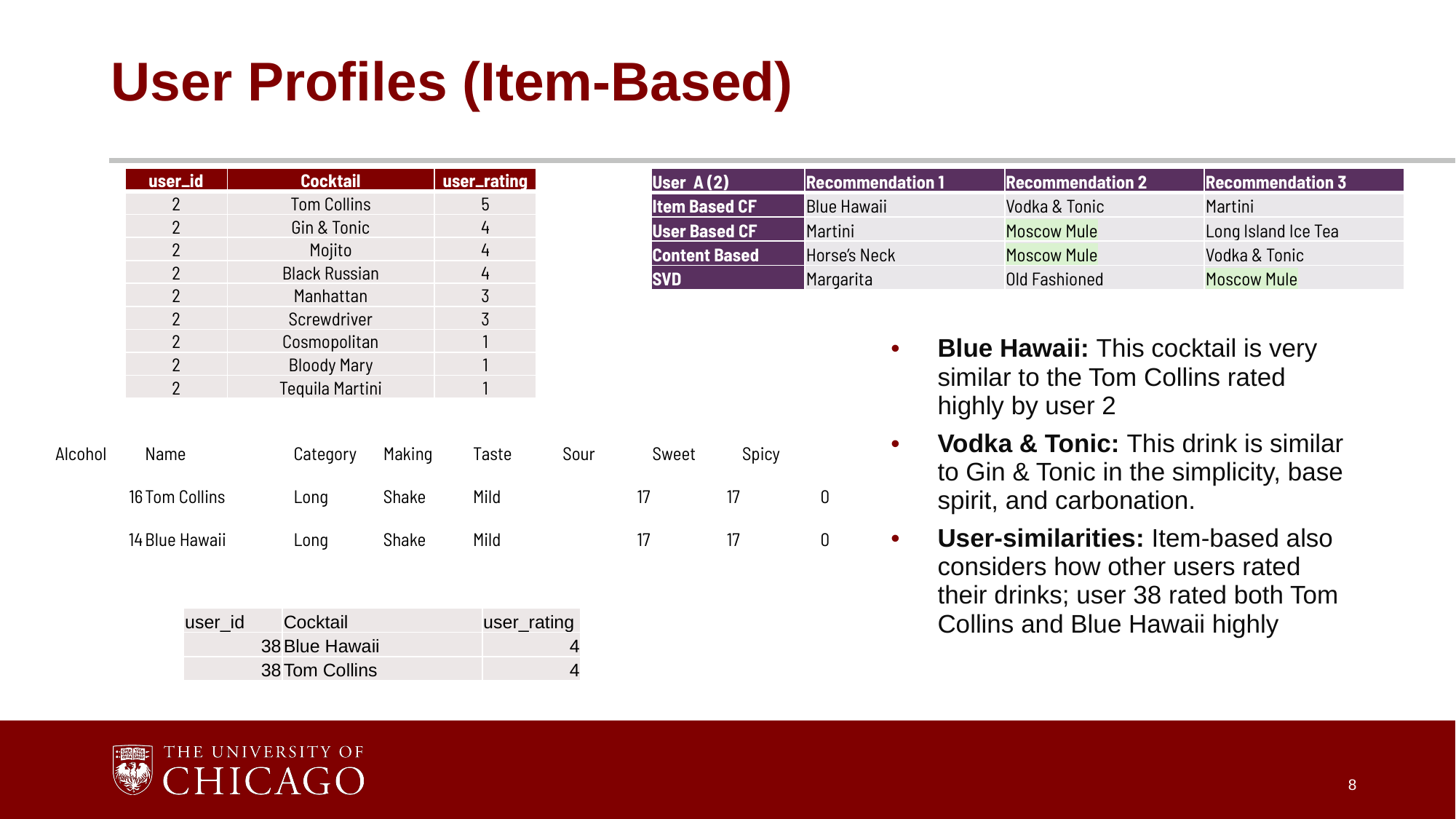

# User Profiles (Item-Based)
| user\_id | Cocktail | user\_rating |
| --- | --- | --- |
| 2 | Tom Collins | 5 |
| 2 | Gin & Tonic | 4 |
| 2 | Mojito | 4 |
| 2 | Black Russian | 4 |
| 2 | Manhattan | 3 |
| 2 | Screwdriver | 3 |
| 2 | Cosmopolitan | 1 |
| 2 | Bloody Mary | 1 |
| 2 | Tequila Martini | 1 |
| User A (2) | Recommendation 1 | Recommendation 2 | Recommendation 3 |
| --- | --- | --- | --- |
| Item Based CF | Blue Hawaii | Vodka & Tonic | Martini |
| User Based CF | Martini | Moscow Mule | Long Island Ice Tea |
| Content Based | Horse’s Neck | Moscow Mule | Vodka & Tonic |
| SVD | Margarita | Old Fashioned | Moscow Mule |
Blue Hawaii: This cocktail is very similar to the Tom Collins rated highly by user 2
Vodka & Tonic: This drink is similar to Gin & Tonic in the simplicity, base spirit, and carbonation.
User-similarities: Item-based also considers how other users rated their drinks; user 38 rated both Tom Collins and Blue Hawaii highly
| Alcohol | Name | Category | Making | Taste | Sour | Sweet | Spicy |
| --- | --- | --- | --- | --- | --- | --- | --- |
| 16 | Tom Collins | Long | Shake | Mild | 17 | 17 | 0 |
| 14 | Blue Hawaii | Long | Shake | Mild | 17 | 17 | 0 |
| user\_id | Cocktail | user\_rating |
| --- | --- | --- |
| 38 | Blue Hawaii | 4 |
| 38 | Tom Collins | 4 |
8